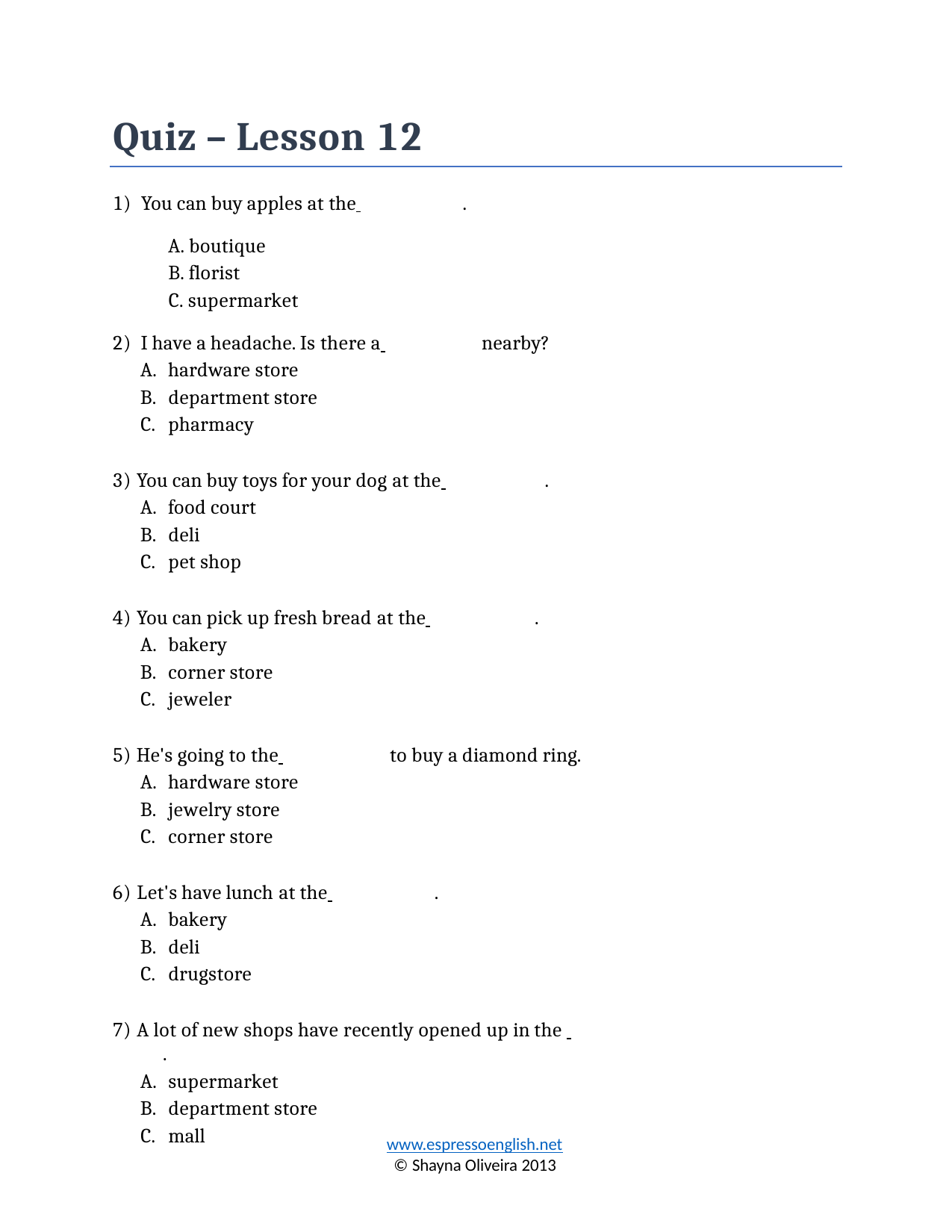

Quiz – Lesson 12

You can buy apples at the 	.
boutique
florist
supermarket
I have a headache. Is there a 	nearby?
hardware store
department store
pharmacy

You can buy toys for your dog at the 	.
food court
deli
pet shop

You can pick up fresh bread at the 	.
bakery
corner store
jeweler

He's going to the 	to buy a diamond ring.
hardware store
jewelry store
corner store

Let's have lunch at the 	.
bakery
deli
drugstore

A lot of new shops have recently opened up in the  	.
supermarket
department store
mall
www.espressoenglish.net
© Shayna Oliveira 2013